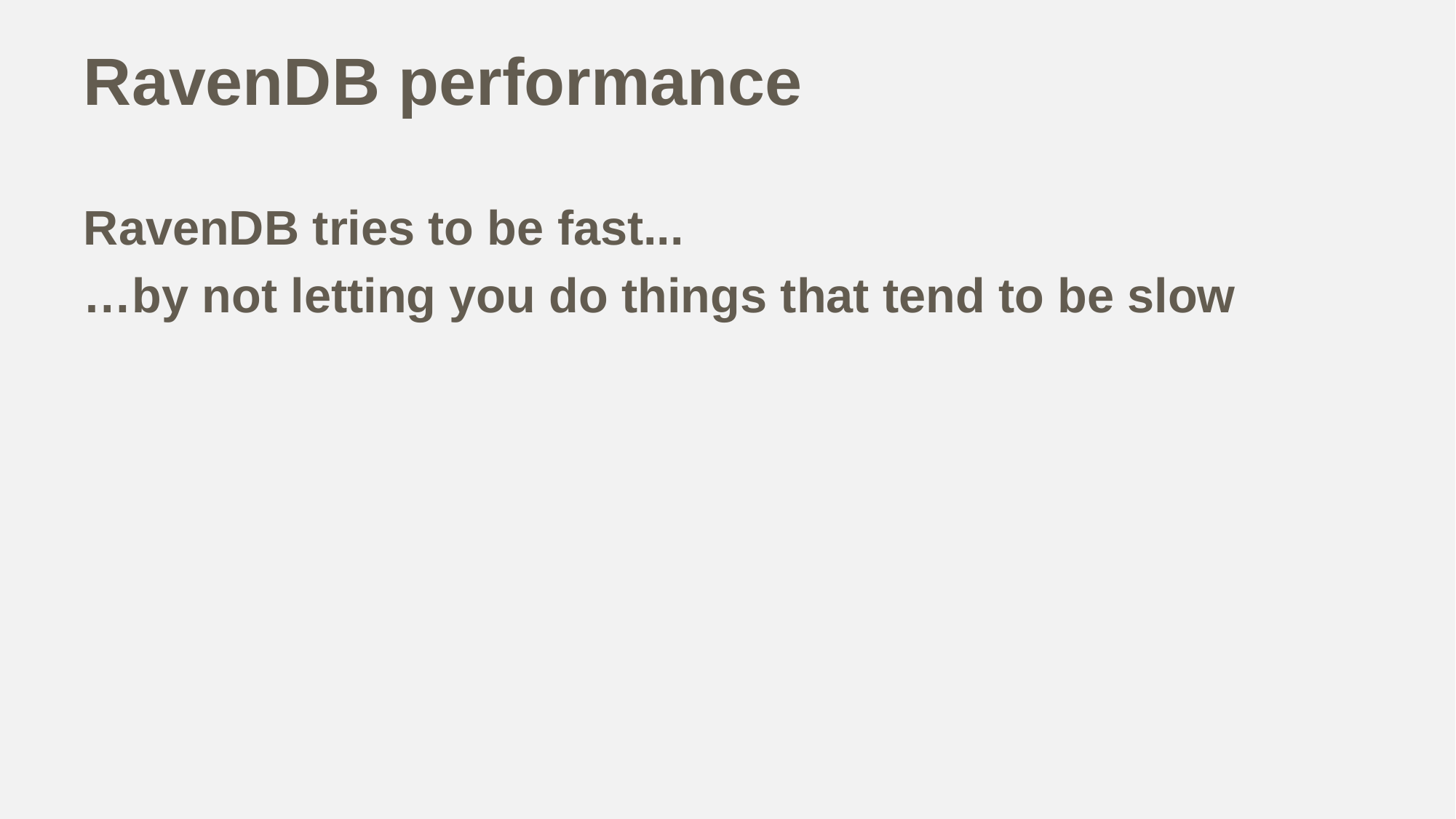

# RavenDB performance
RavenDB tries to be fast...
…by not letting you do things that tend to be slow